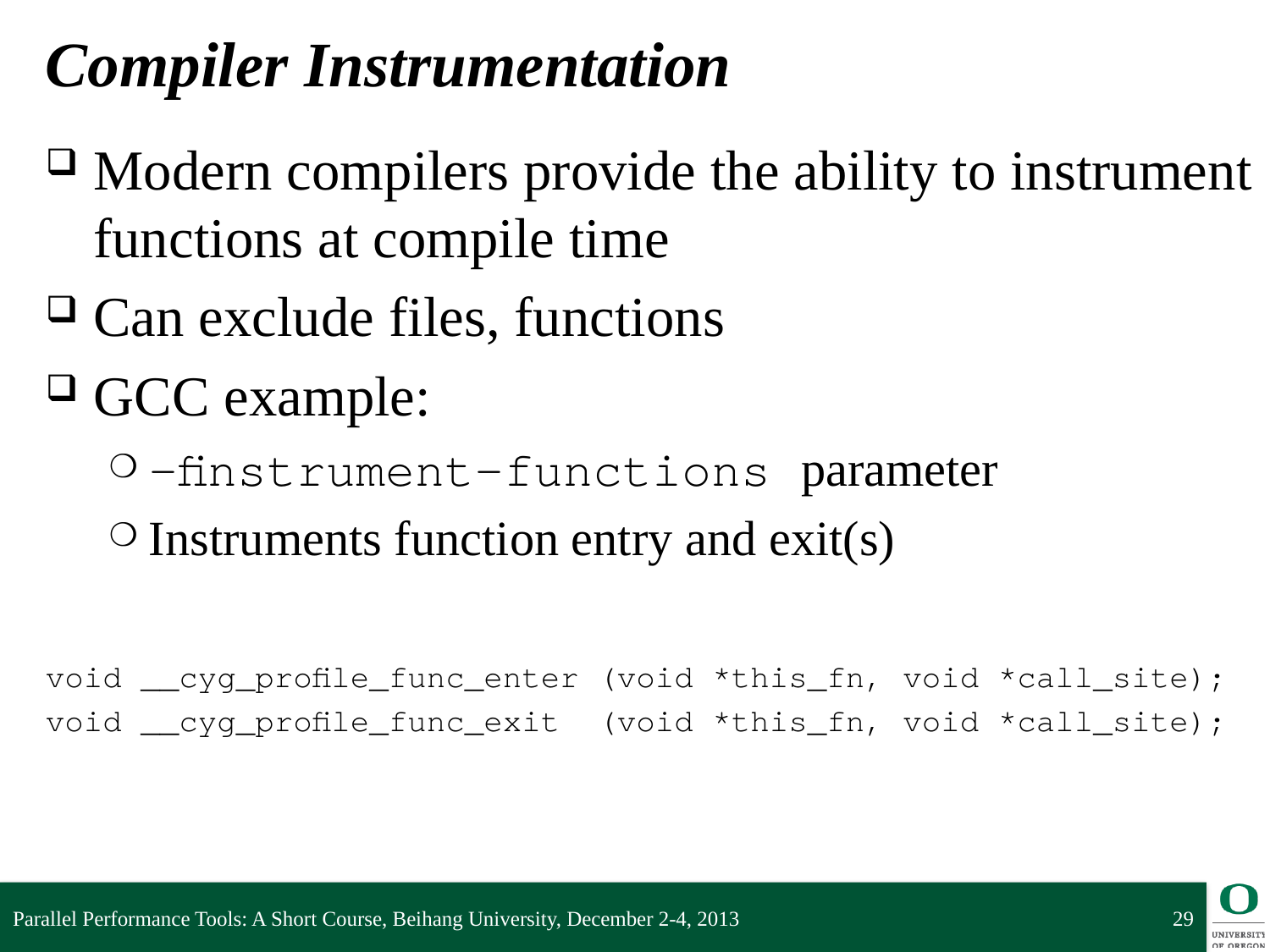

# Compiler Instrumentation
Modern compilers provide the ability to instrument functions at compile time
Can exclude files, functions
GCC example:
-finstrument-functions parameter
Instruments function entry and exit(s)

void __cyg_profile_func_enter (void *this_fn, void *call_site);
void __cyg_profile_func_exit  (void *this_fn, void *call_site);

Parallel Performance Tools: A Short Course, Beihang University, December 2-4, 2013
29